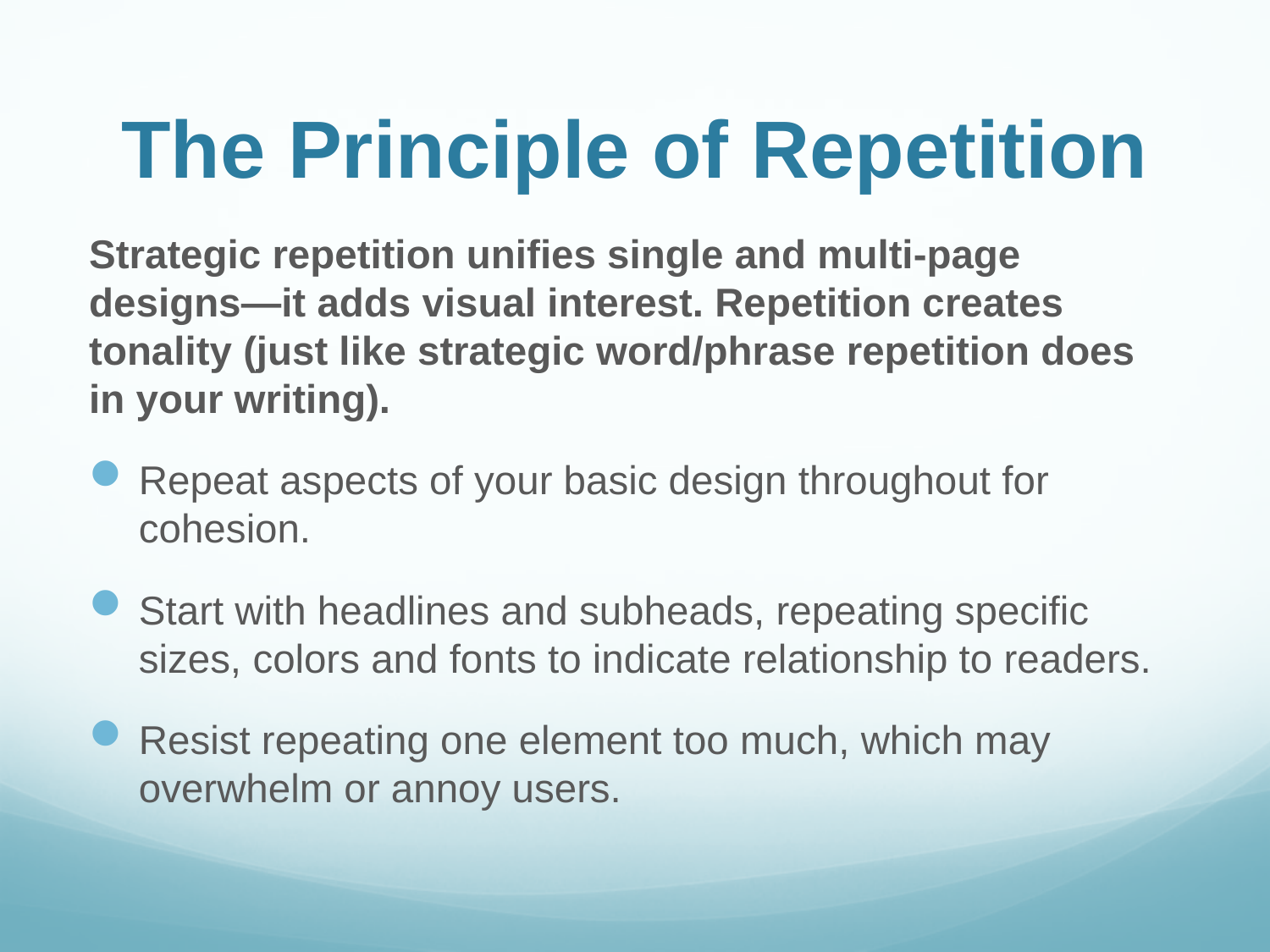

# The Principle of Repetition
Strategic repetition unifies single and multi-page designs—it adds visual interest. Repetition creates tonality (just like strategic word/phrase repetition does in your writing).
Repeat aspects of your basic design throughout for cohesion.
Start with headlines and subheads, repeating specific sizes, colors and fonts to indicate relationship to readers.
Resist repeating one element too much, which may overwhelm or annoy users.